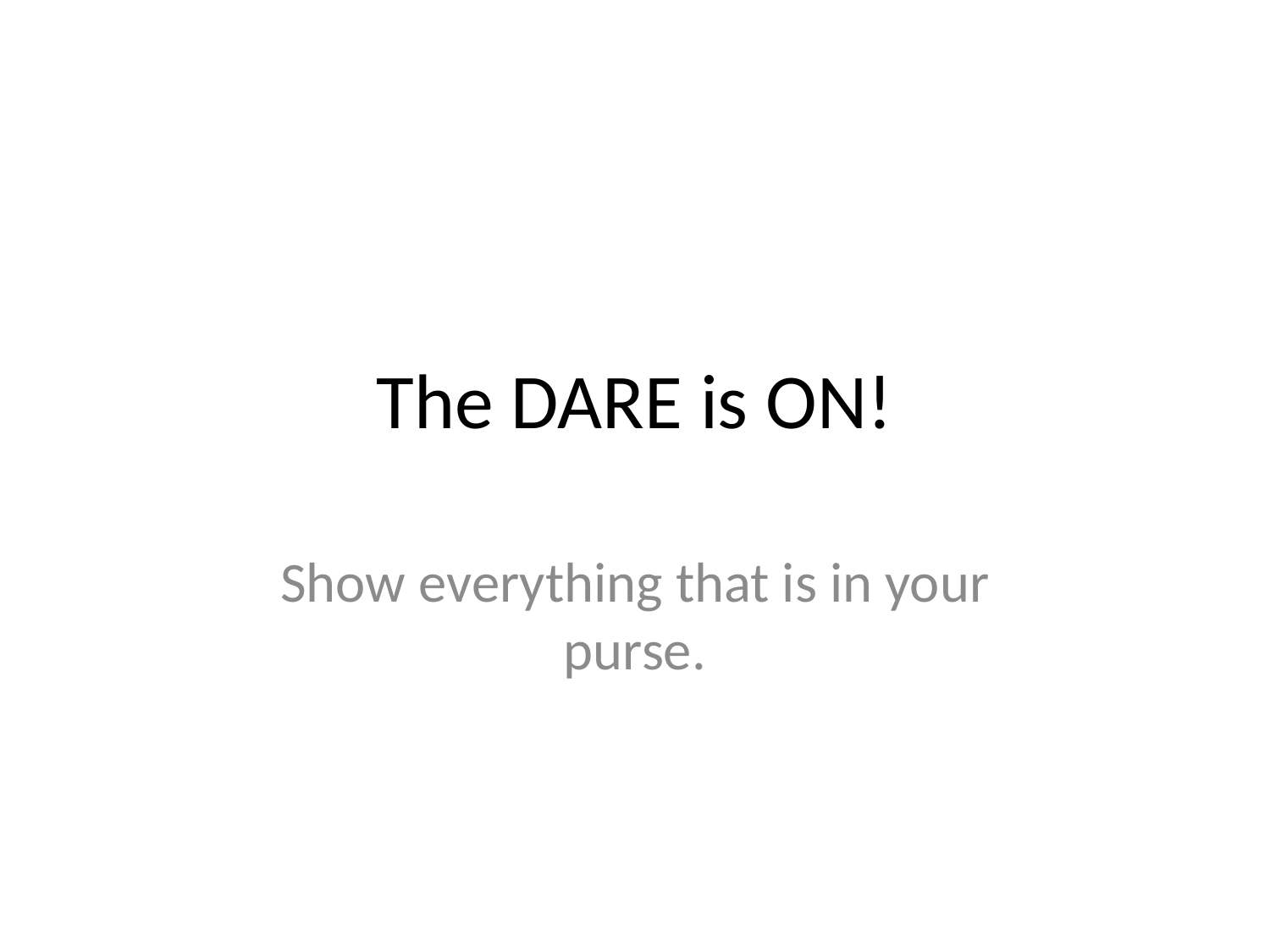

# The DARE is ON!
Show everything that is in your purse.